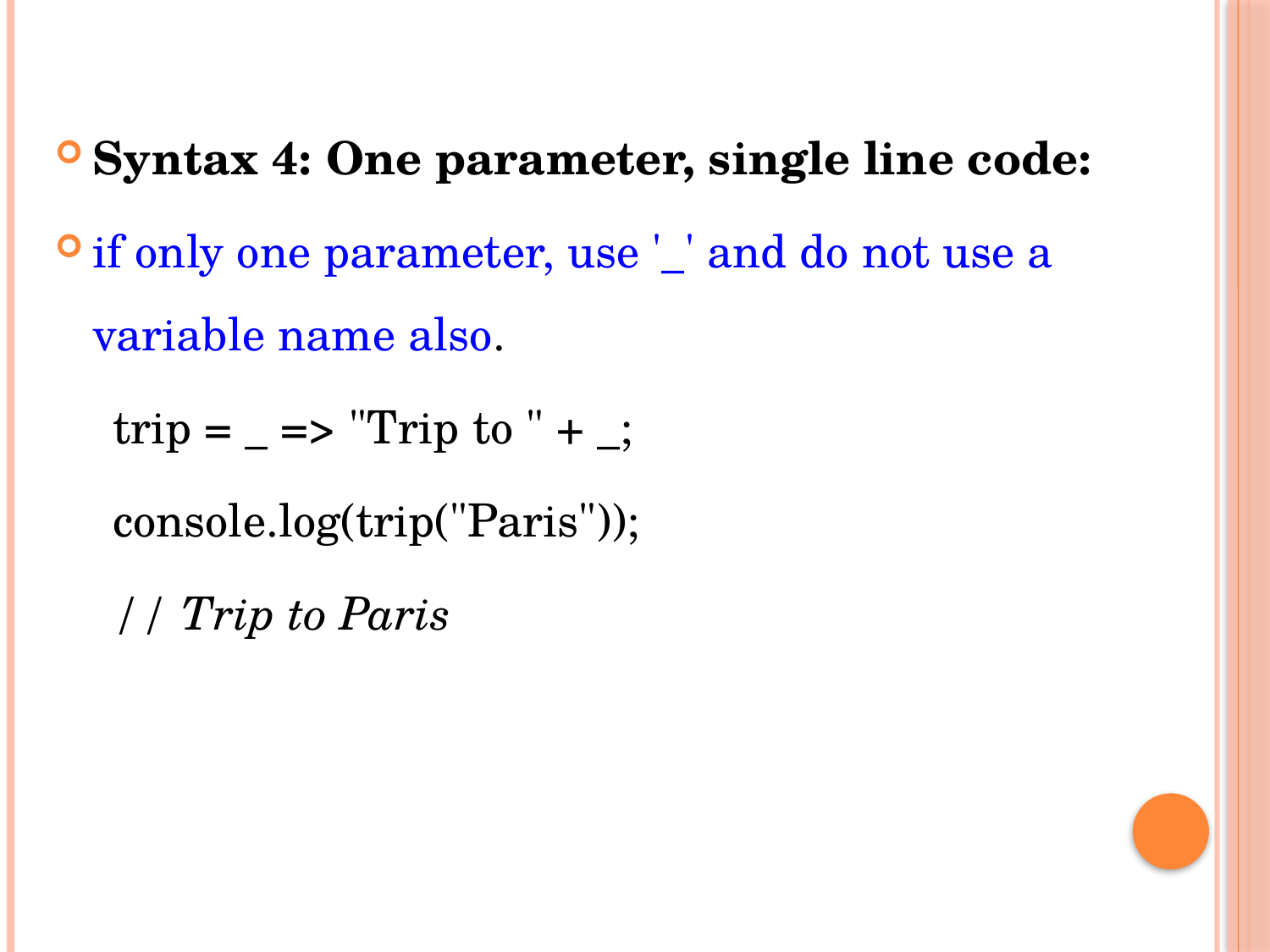

Syntax 4: One parameter, single line code:
if only one parameter, use '_' and do not use a variable name also.
trip = _ => "Trip to " + _;
console.log(trip("Paris"));
// Trip to Paris